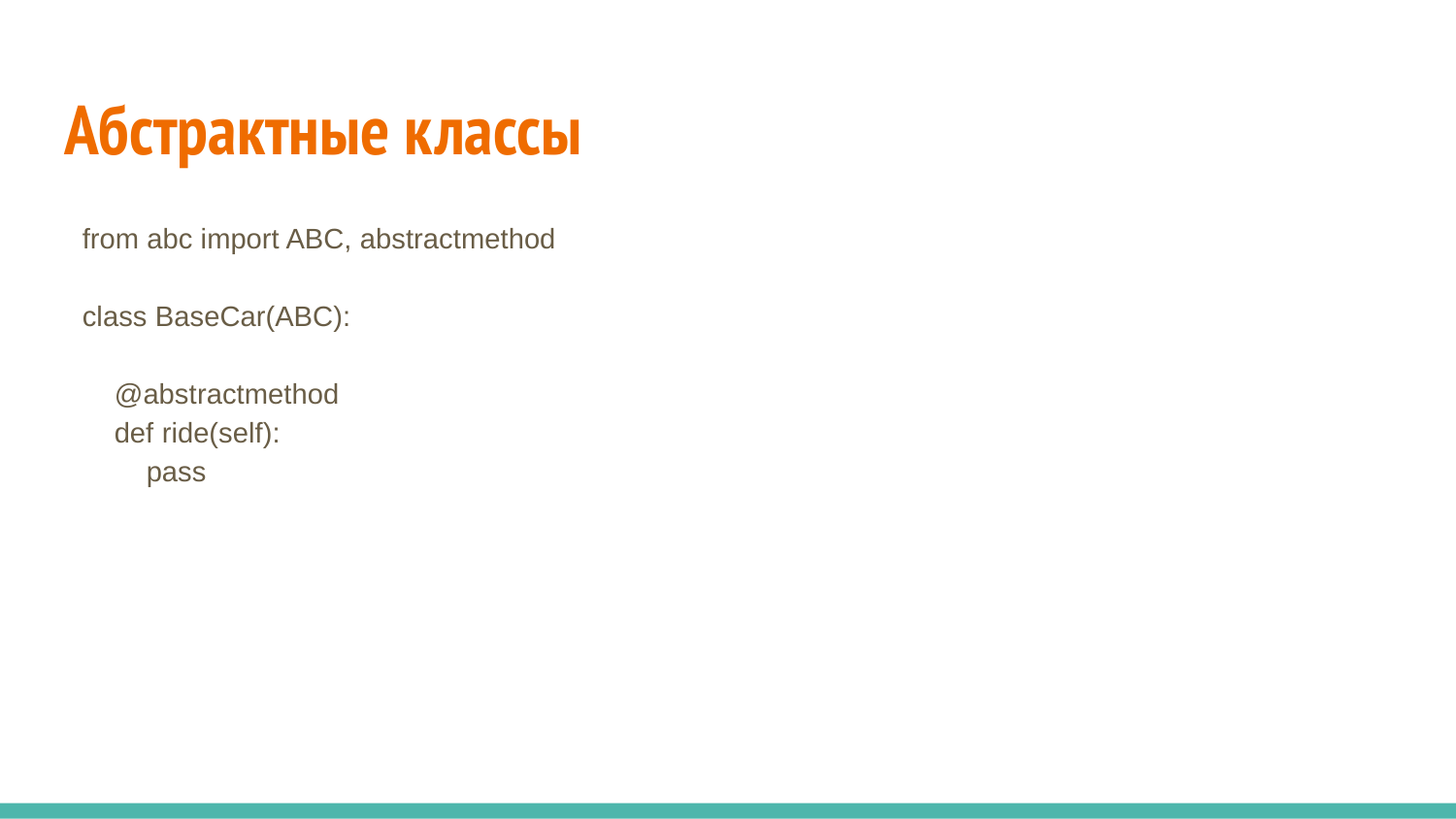

# Абстрактные классы
from abc import ABC, abstractmethod

class BaseCar(ABC):

    @abstractmethod
    def ride(self):
        pass